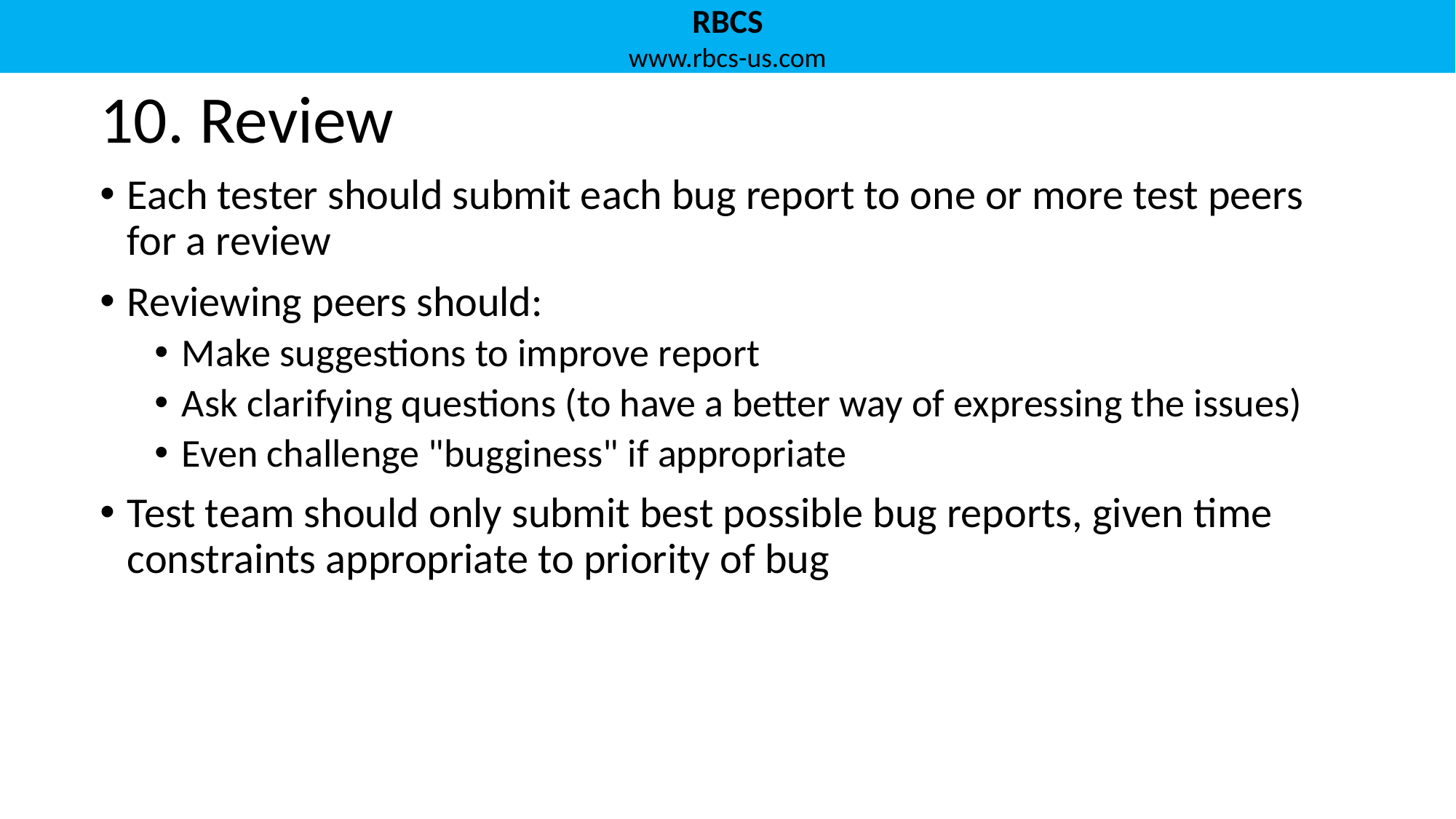

# 10. Review
Each tester should submit each bug report to one or more test peers for a review
Reviewing peers should:
Make suggestions to improve report
Ask clarifying questions (to have a better way of expressing the issues)
Even challenge "bugginess" if appropriate
Test team should only submit best possible bug reports, given time constraints appropriate to priority of bug